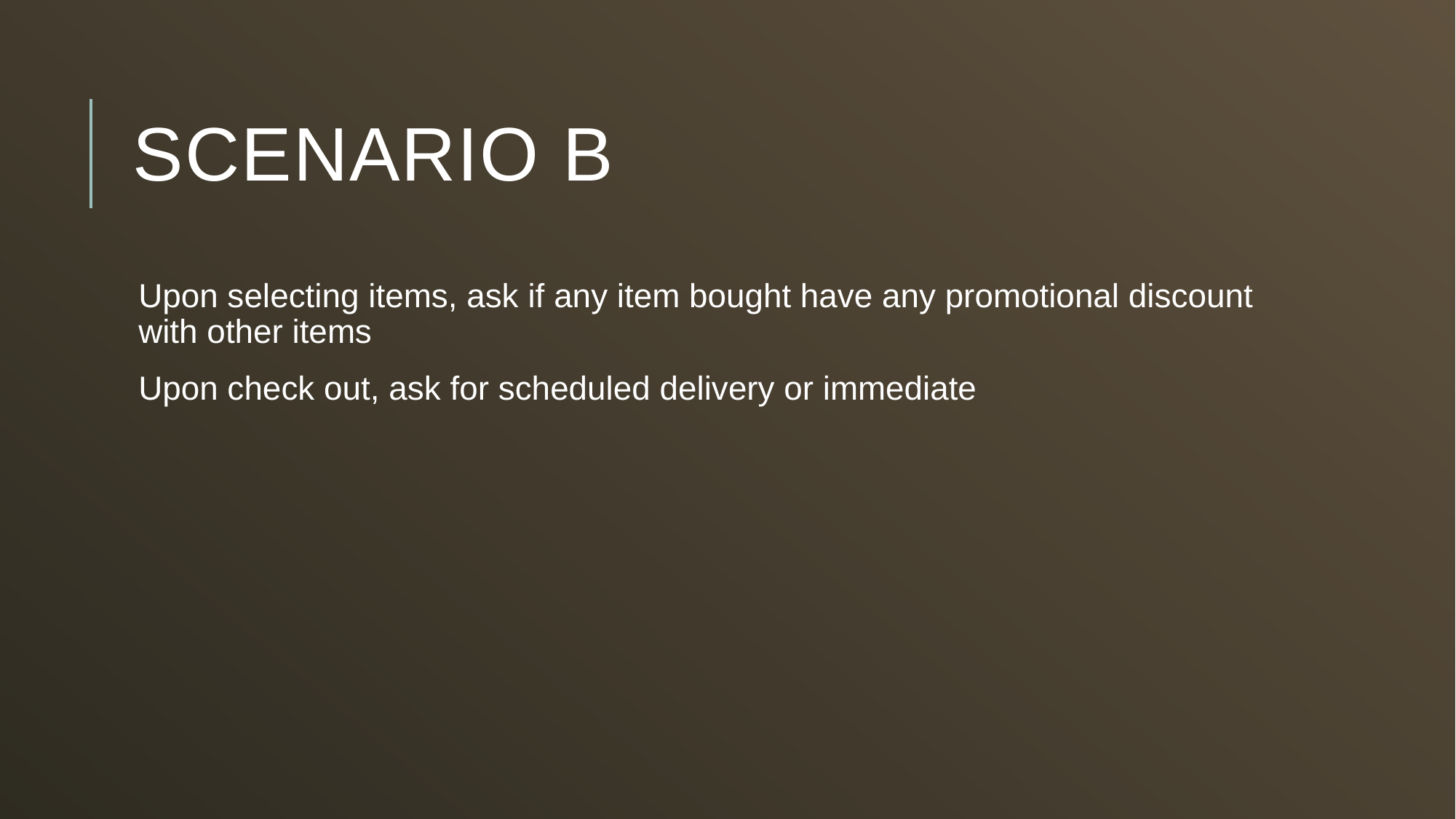

# Scenario b
Upon selecting items, ask if any item bought have any promotional discount with other items
Upon check out, ask for scheduled delivery or immediate